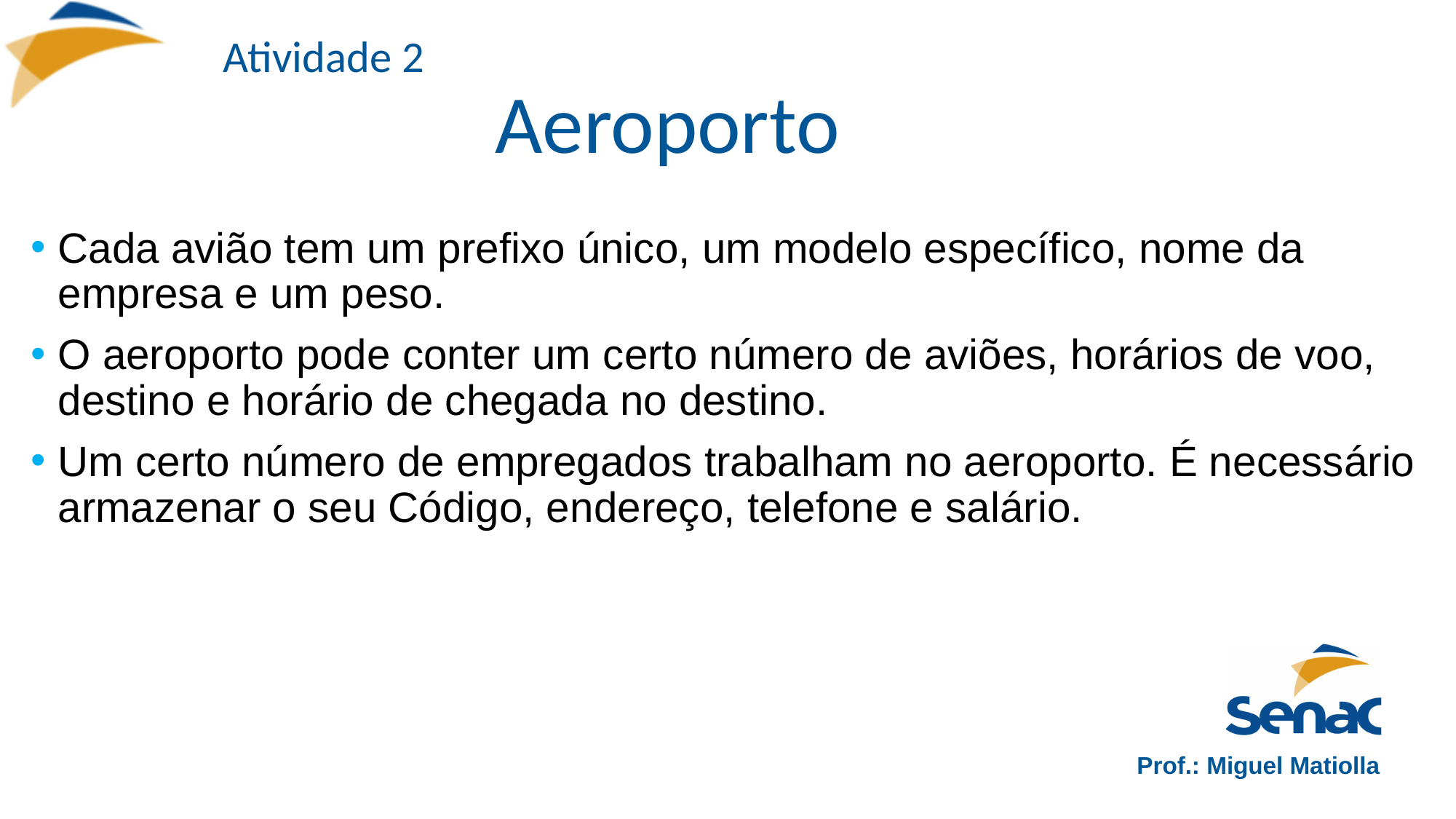

# Atividade 2 Aeroporto
Cada avião tem um prefixo único, um modelo específico, nome da empresa e um peso.
O aeroporto pode conter um certo número de aviões, horários de voo, destino e horário de chegada no destino.
Um certo número de empregados trabalham no aeroporto. É necessário armazenar o seu Código, endereço, telefone e salário.